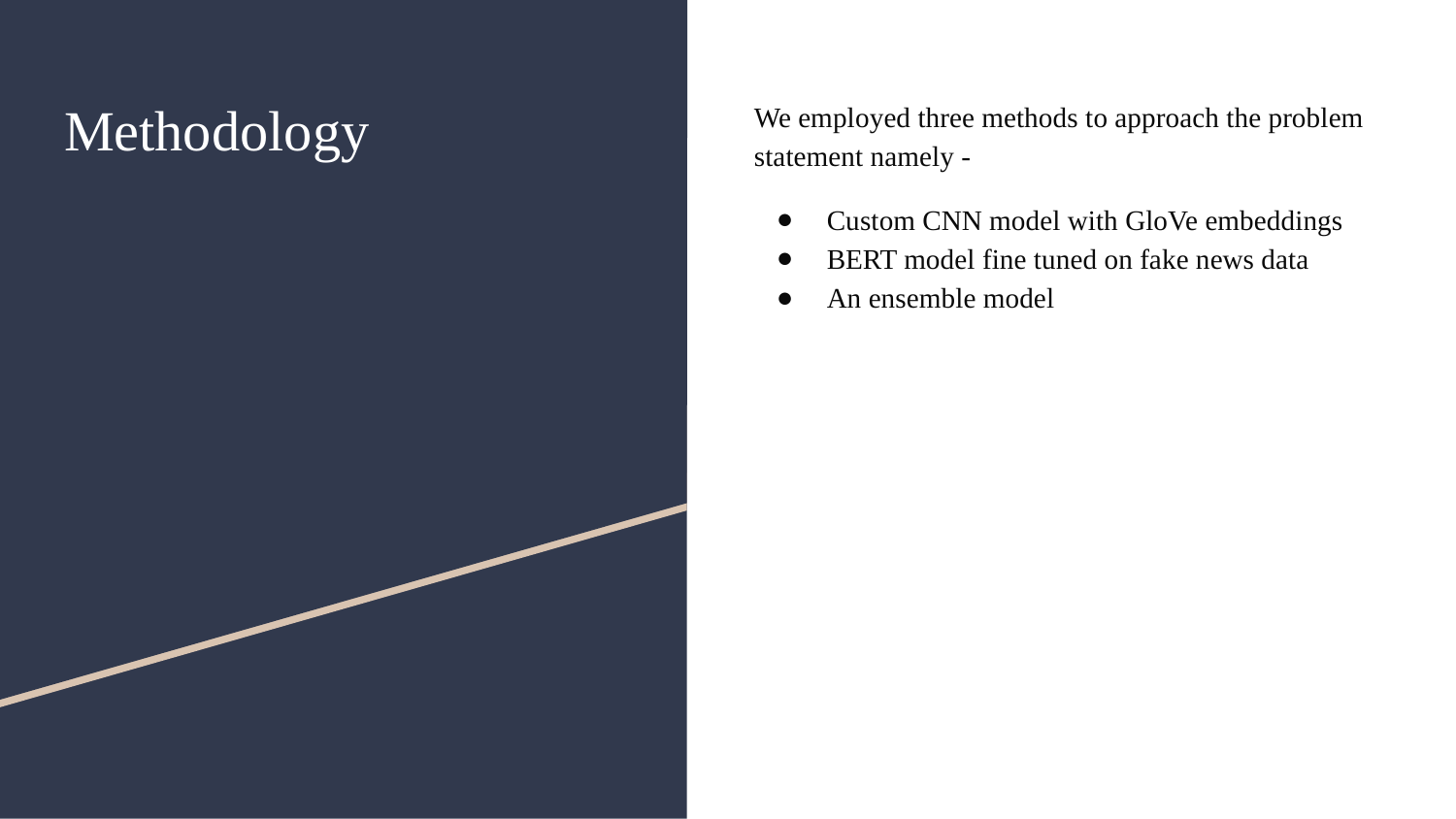

# Methodology
We employed three methods to approach the problem statement namely -
Custom CNN model with GloVe embeddings
BERT model fine tuned on fake news data
An ensemble model